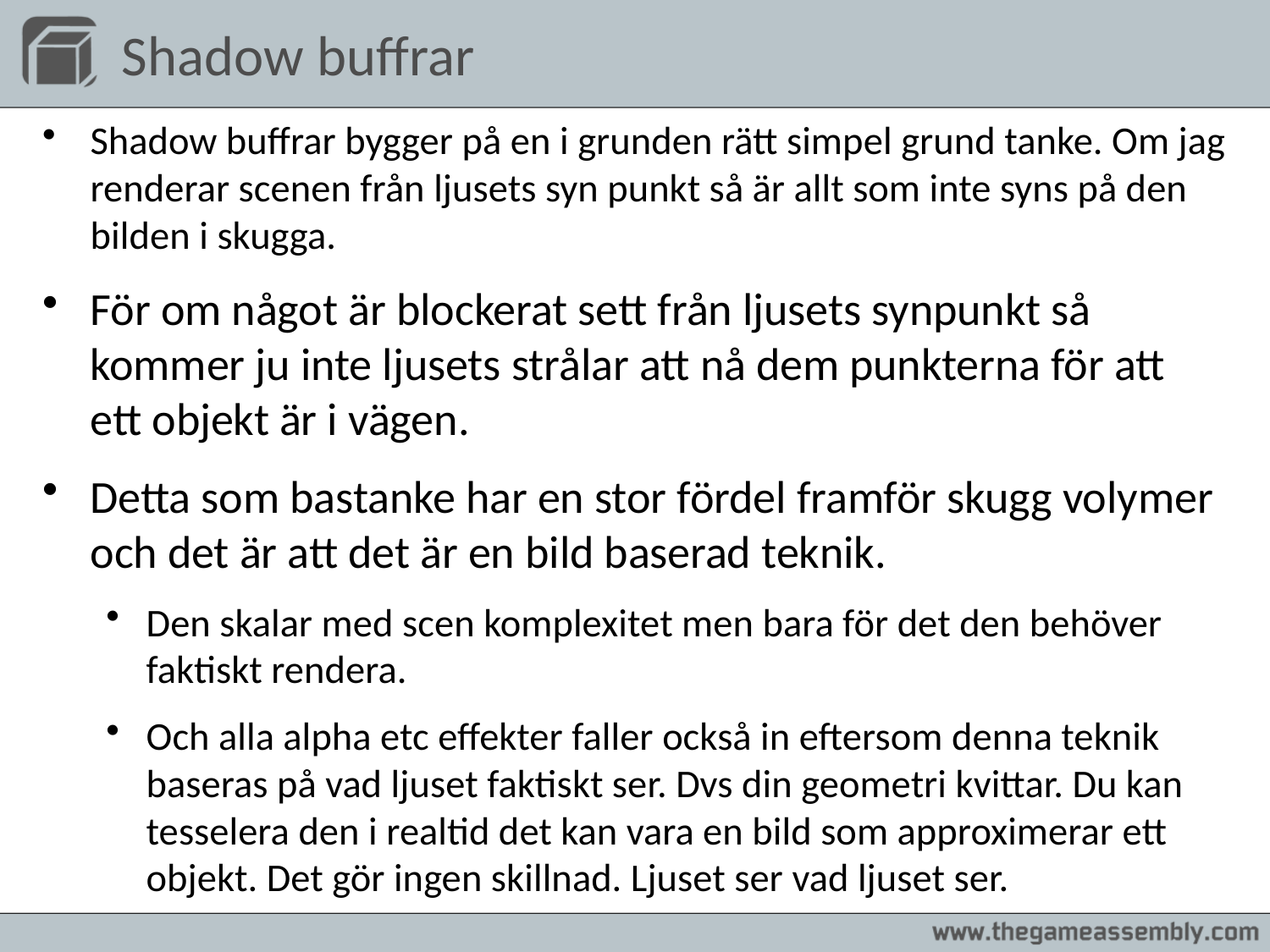

# Shadow buffrar
Shadow buffrar bygger på en i grunden rätt simpel grund tanke. Om jag renderar scenen från ljusets syn punkt så är allt som inte syns på den bilden i skugga.
För om något är blockerat sett från ljusets synpunkt så kommer ju inte ljusets strålar att nå dem punkterna för att ett objekt är i vägen.
Detta som bastanke har en stor fördel framför skugg volymer och det är att det är en bild baserad teknik.
Den skalar med scen komplexitet men bara för det den behöver faktiskt rendera.
Och alla alpha etc effekter faller också in eftersom denna teknik baseras på vad ljuset faktiskt ser. Dvs din geometri kvittar. Du kan tesselera den i realtid det kan vara en bild som approximerar ett objekt. Det gör ingen skillnad. Ljuset ser vad ljuset ser.